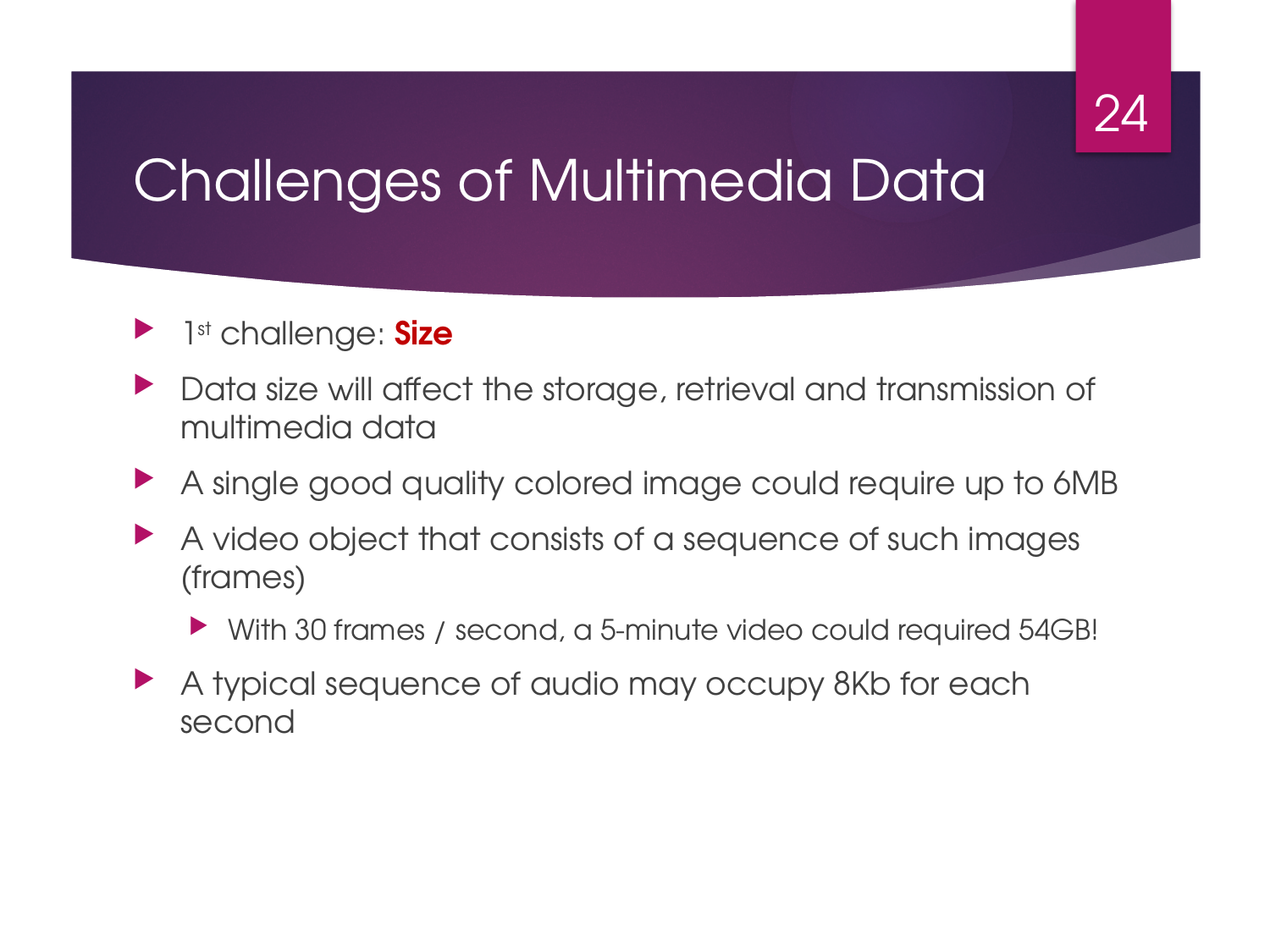

24
# Challenges of Multimedia Data
1st challenge: Size
Data size will affect the storage, retrieval and transmission of multimedia data
A single good quality colored image could require up to 6MB
A video object that consists of a sequence of such images (frames)
With 30 frames / second, a 5-minute video could required 54GB!
A typical sequence of audio may occupy 8Kb for each second